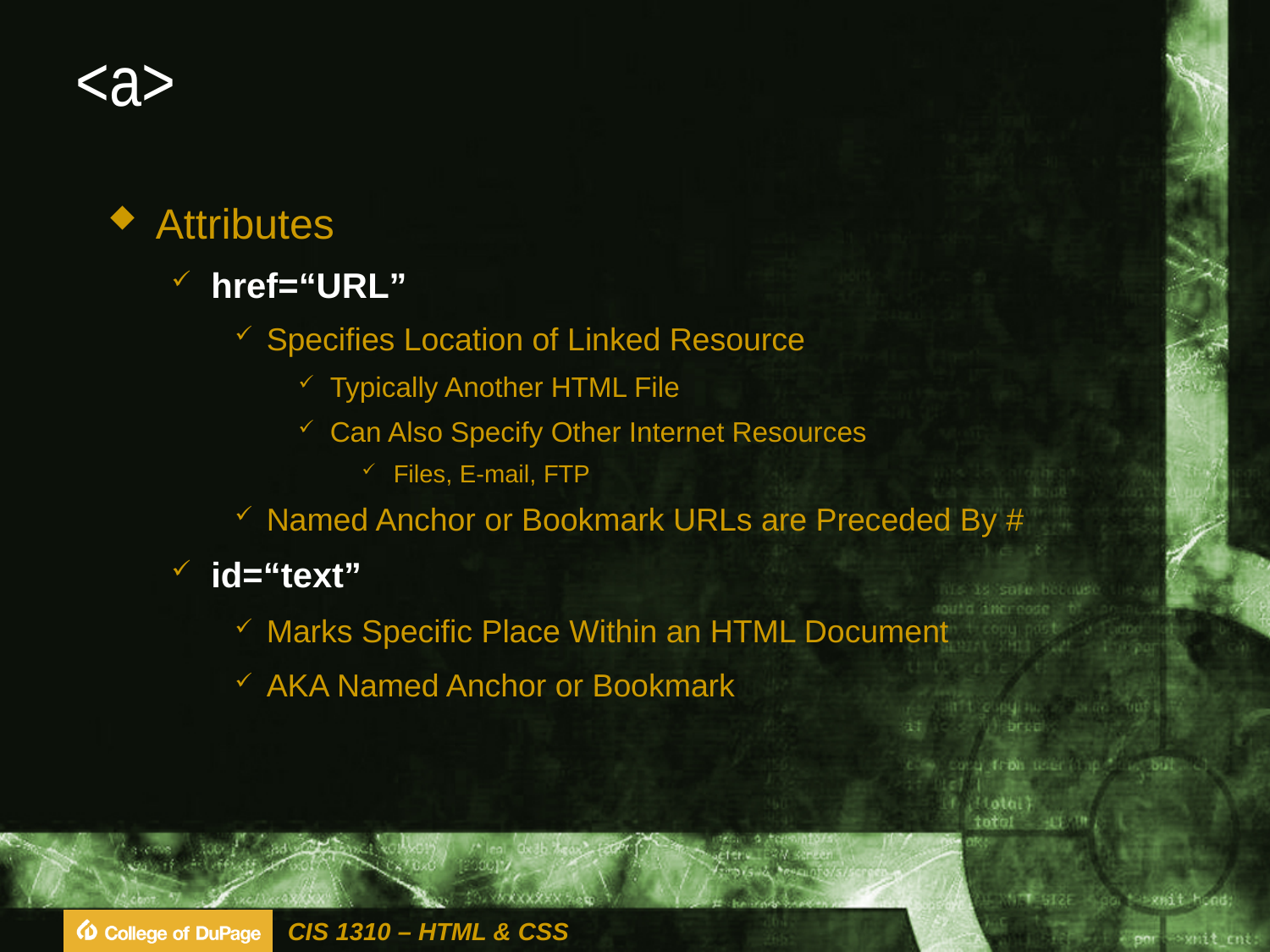

# <a>
Attributes
href=“URL”
Specifies Location of Linked Resource
Typically Another HTML File
Can Also Specify Other Internet Resources
Files, E-mail, FTP
Named Anchor or Bookmark URLs are Preceded By #
id=“text”
Marks Specific Place Within an HTML Document
AKA Named Anchor or Bookmark